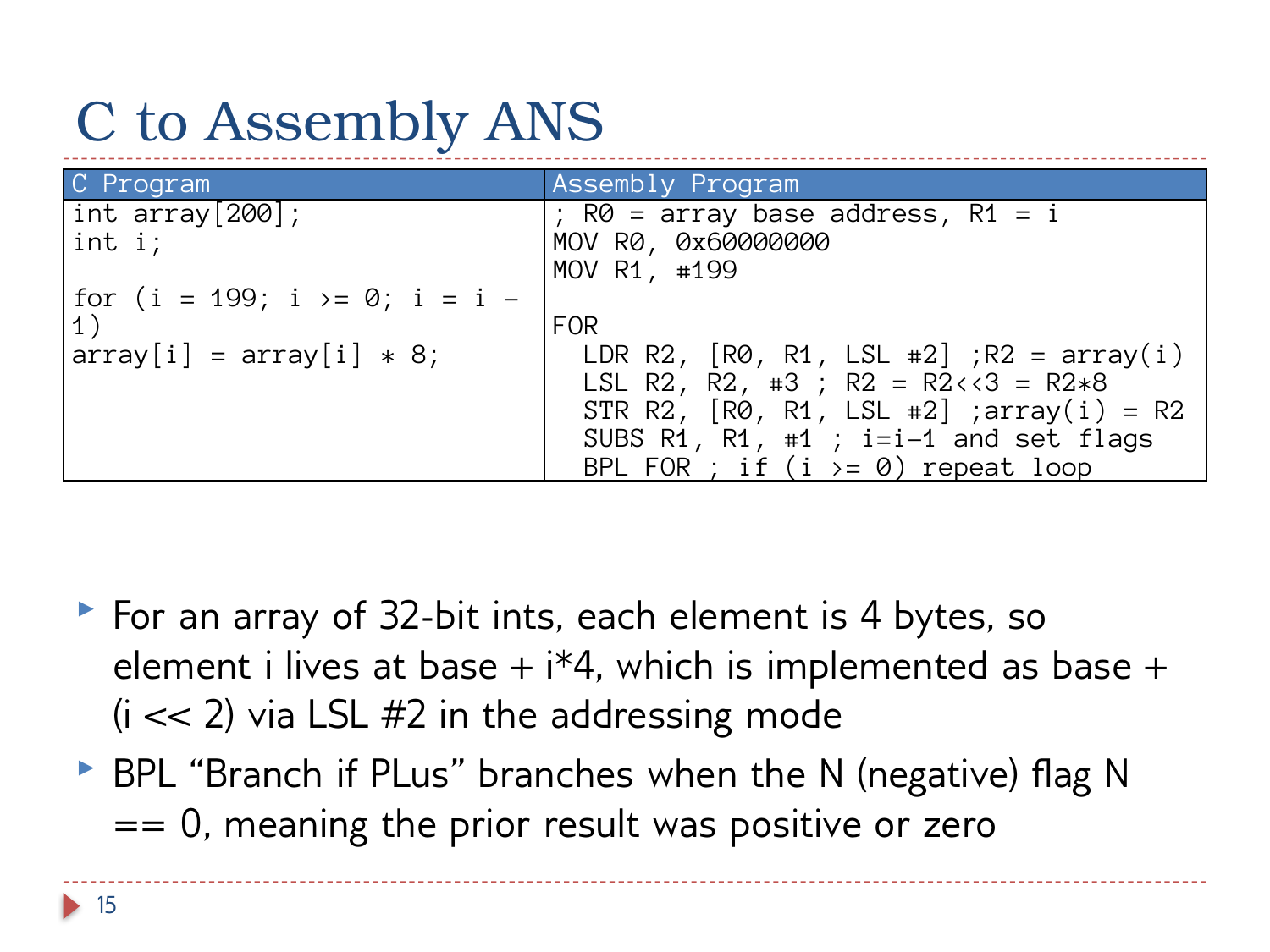

# C to Assembly ANS
| C Program | Assembly Program |
| --- | --- |
| int array[200]; int i; for (i = 199; i >= 0; i = i - 1) array[i] = array[i] \* 8; | ; R0 = array base address, R1 = i MOV R0, 0x60000000 MOV R1, #199 FOR LDR R2, [R0, R1, LSL #2] ;R2 = array(i) LSL R2, R2, #3 ; R2 = R2<<3 = R2\*8 STR R2, [R0, R1, LSL #2] ;array(i) = R2 SUBS R1, R1, #1 ; i=i-1 and set flags BPL FOR ; if (i >= 0) repeat loop |
For an array of 32‑bit ints, each element is 4 bytes, so element i lives at base + i*4, which is implemented as base + (i << 2) via LSL #2 in the addressing mode
BPL “Branch if PLus” branches when the N (negative) flag N == 0, meaning the prior result was positive or zero
15